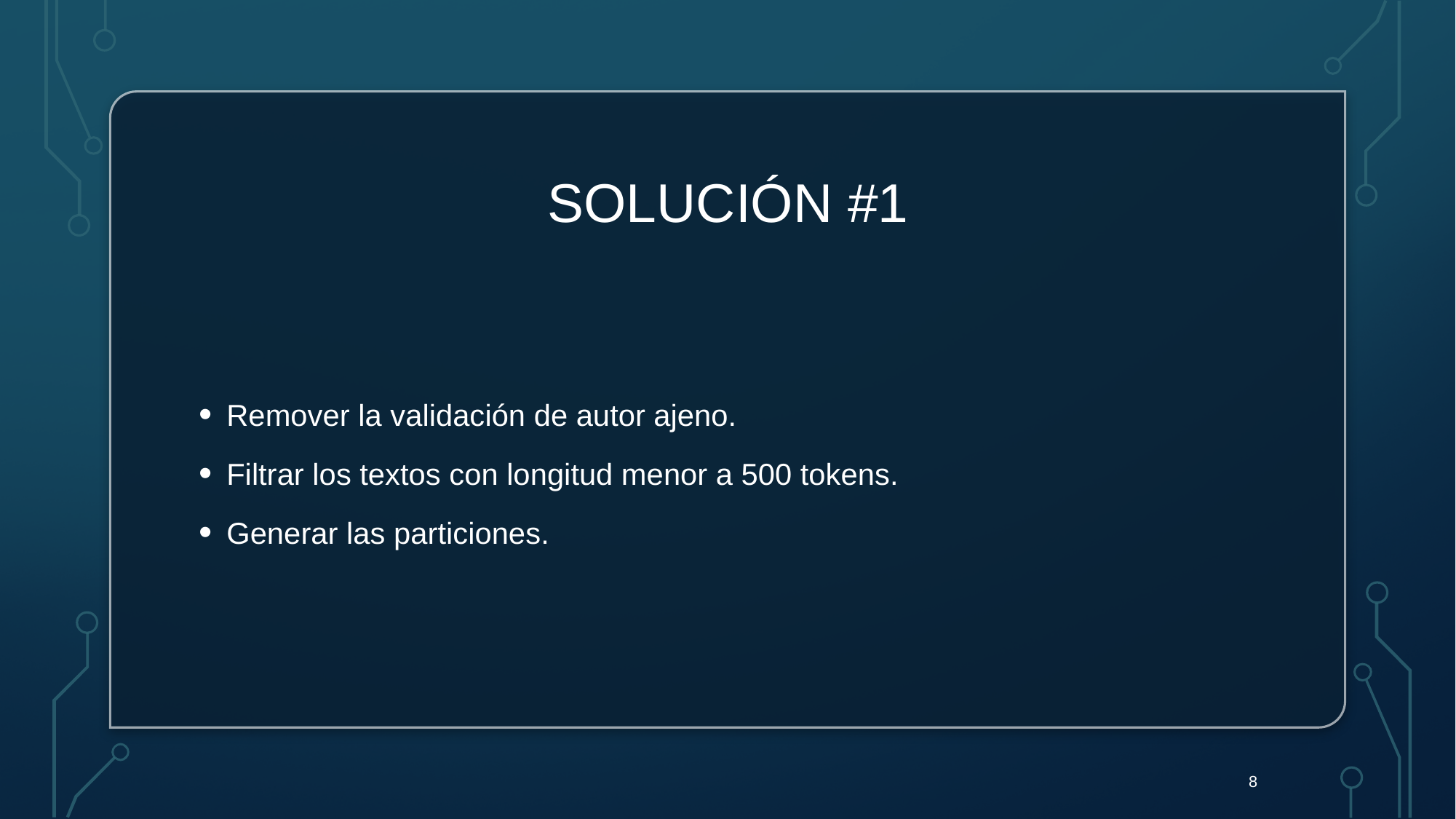

# Solución #1
Remover la validación de autor ajeno.
Filtrar los textos con longitud menor a 500 tokens.
Generar las particiones.

8